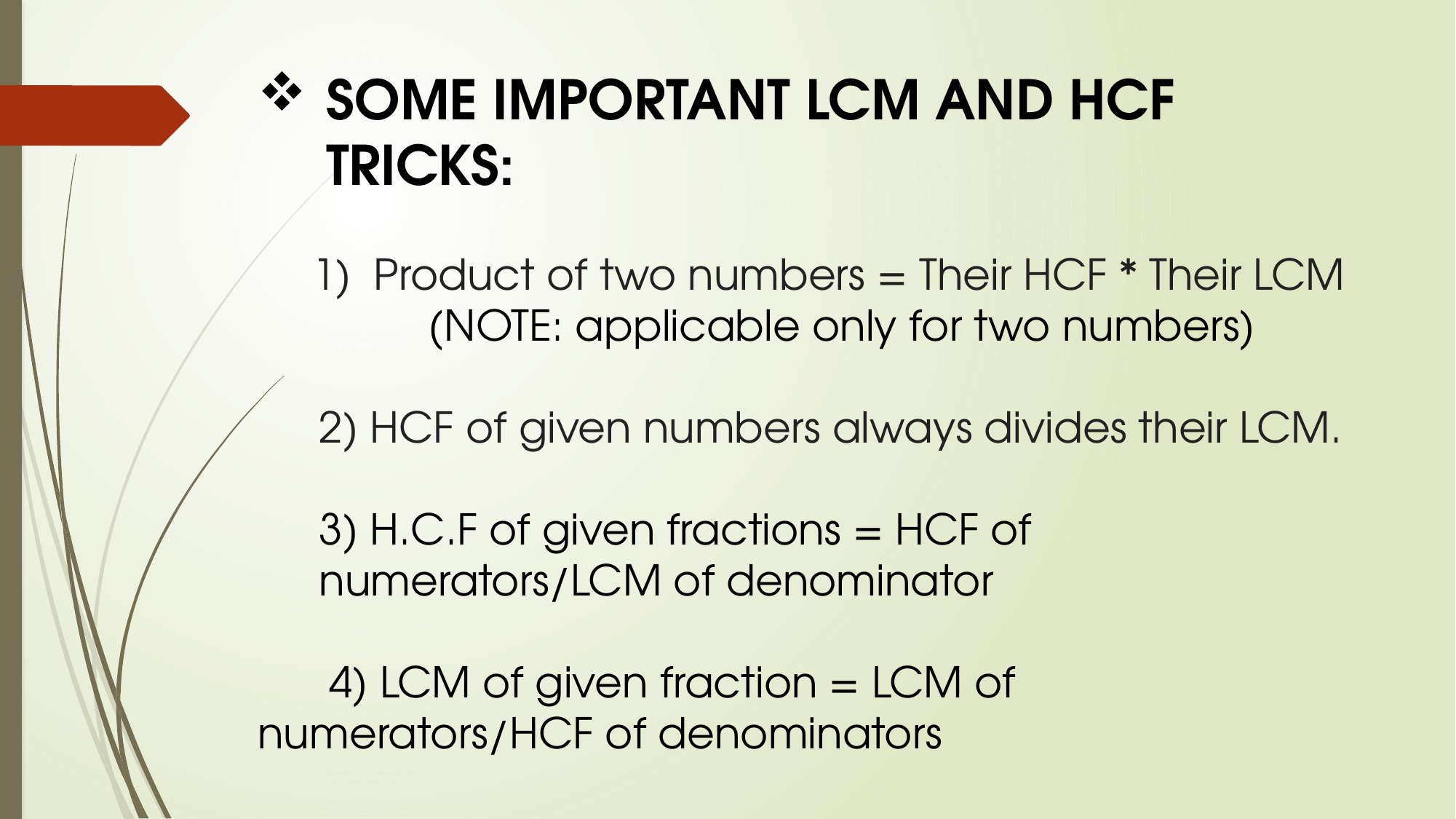

Some important lcm and hcf tricks:

Product of two numbers = Their HCF * Their LCM
		(NOTE: applicable only for two numbers)
2) HCF of given numbers always divides their LCM.
3) H.C.F of given fractions = HCF of numerators/LCM of denominator

      4) LCM of given fraction = LCM of numerators/HCF of denominators